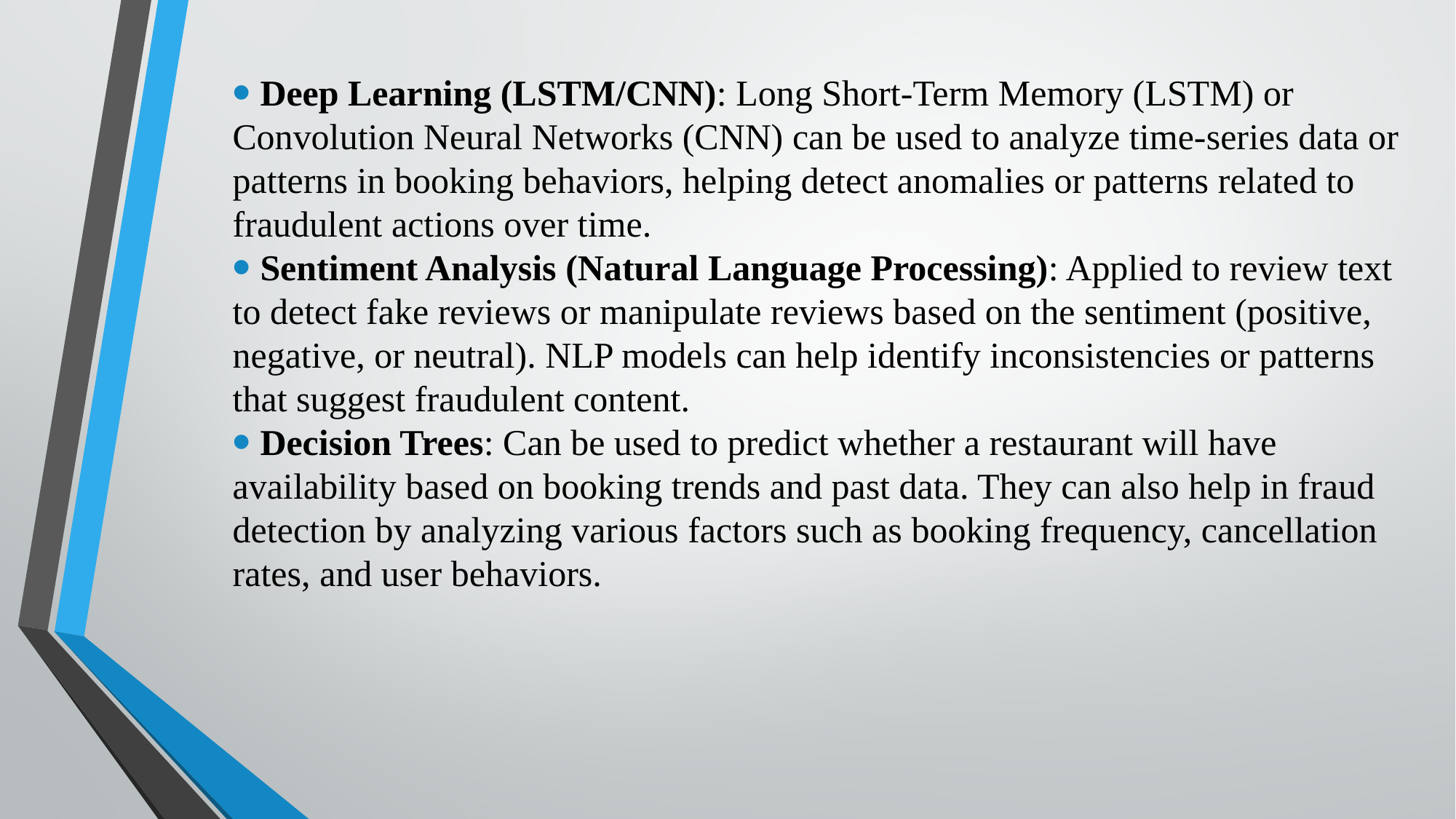

Deep Learning (LSTM/CNN): Long Short-Term Memory (LSTM) or Convolution Neural Networks (CNN) can be used to analyze time-series data or patterns in booking behaviors, helping detect anomalies or patterns related to fraudulent actions over time.
 Sentiment Analysis (Natural Language Processing): Applied to review text to detect fake reviews or manipulate reviews based on the sentiment (positive, negative, or neutral). NLP models can help identify inconsistencies or patterns that suggest fraudulent content.
 Decision Trees: Can be used to predict whether a restaurant will have availability based on booking trends and past data. They can also help in fraud detection by analyzing various factors such as booking frequency, cancellation rates, and user behaviors.